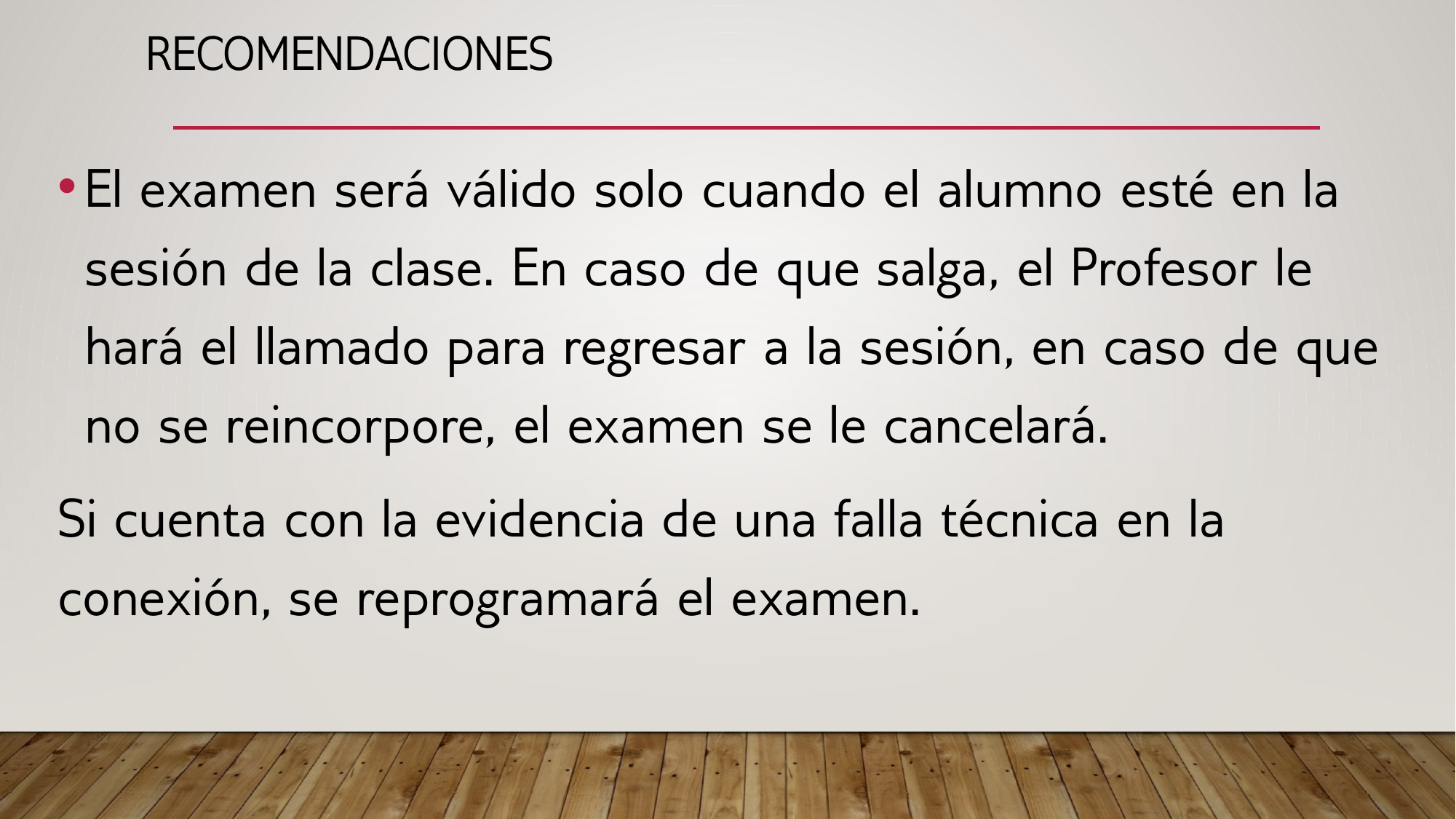

# Recomendaciones
El examen será válido solo cuando el alumno esté en la sesión de la clase. En caso de que salga, el Profesor le hará el llamado para regresar a la sesión, en caso de que no se reincorpore, el examen se le cancelará.
Si cuenta con la evidencia de una falla técnica en la conexión, se reprogramará el examen.